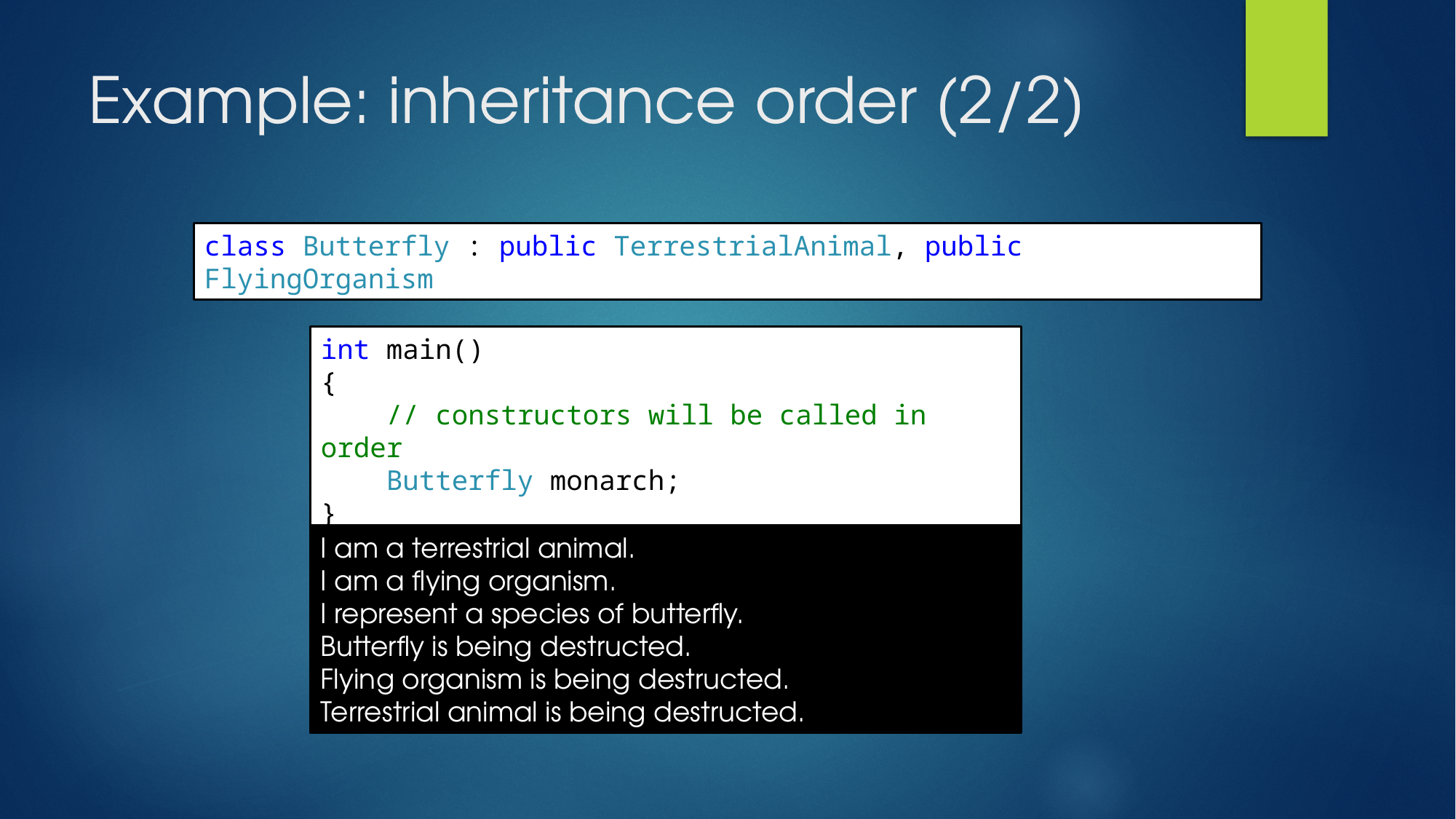

# Example: inheritance order (2/2)
class Butterfly : public TerrestrialAnimal, public FlyingOrganism
int main()
{
    // constructors will be called in order
    Butterfly monarch;
}
I am a terrestrial animal.
I am a flying organism.
I represent a species of butterfly.
Butterfly is being destructed.
Flying organism is being destructed.
Terrestrial animal is being destructed.